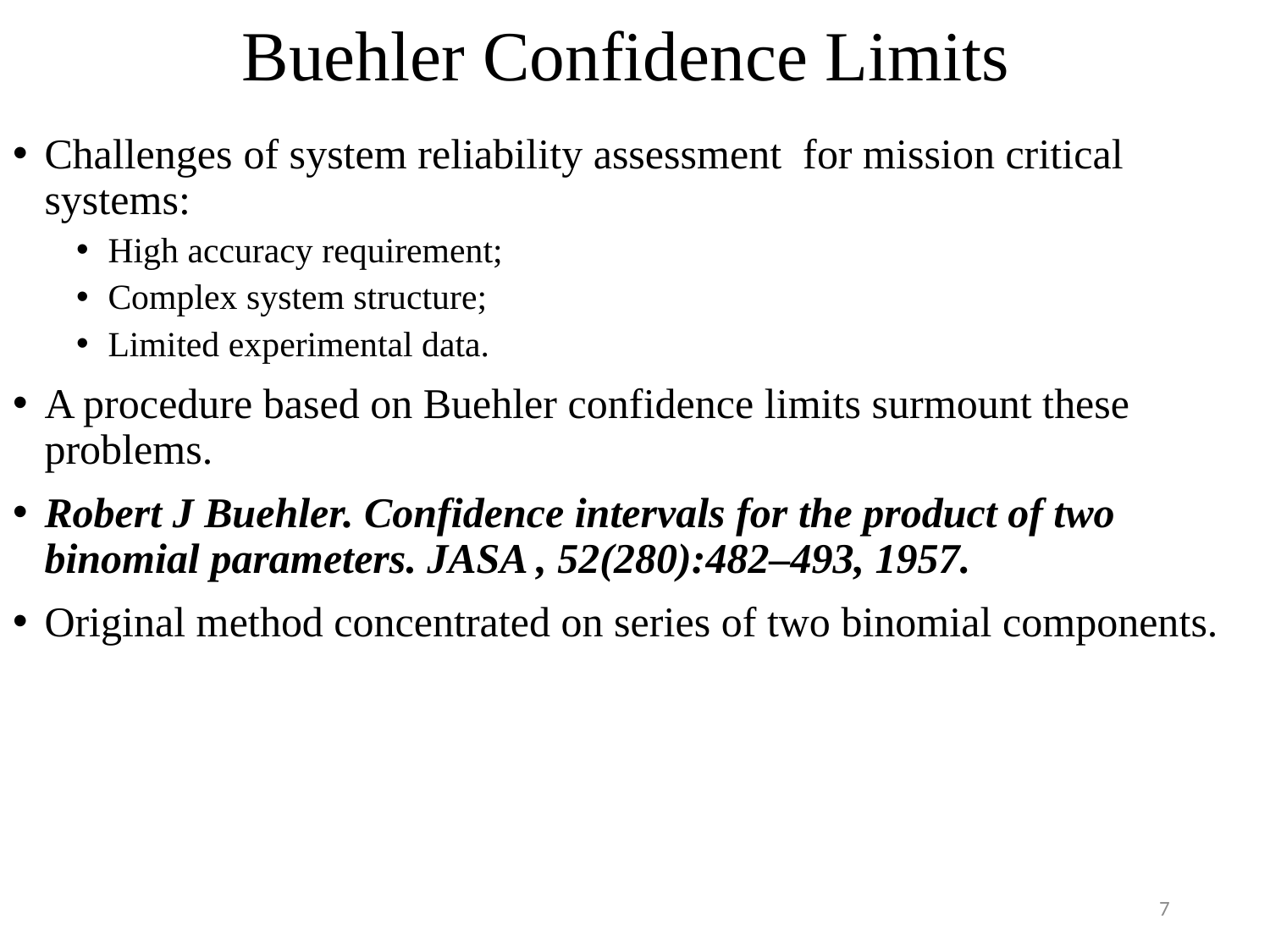

Buehler Confidence Limits
Challenges of system reliability assessment  for mission critical systems:
High accuracy requirement;
Complex system structure;
Limited experimental data.
A procedure based on Buehler confidence limits surmount these problems.
Robert J Buehler. Confidence intervals for the product of two binomial parameters. JASA , 52(280):482–493, 1957.
Original method concentrated on series of two binomial components.

7